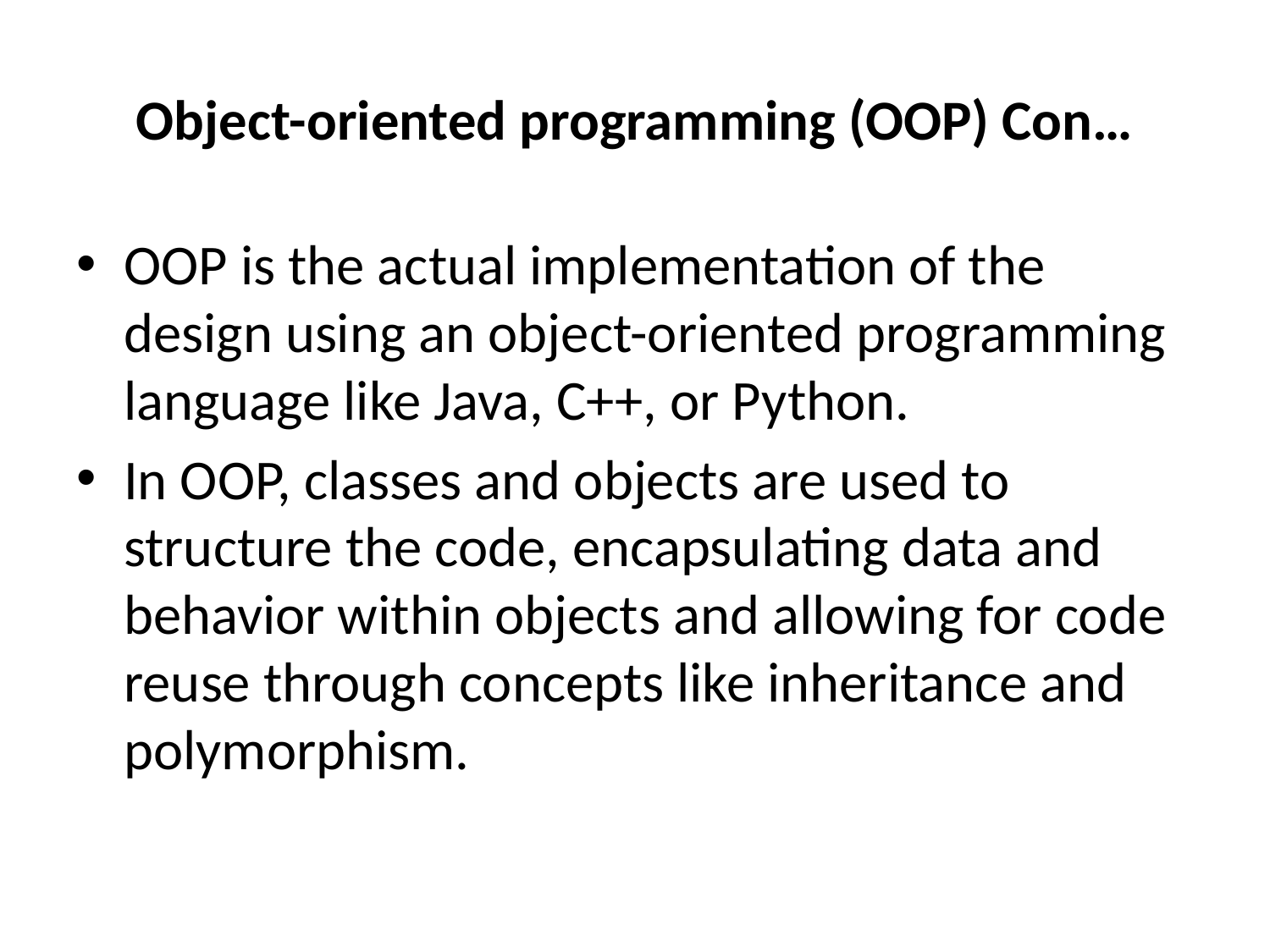

# Object-oriented programming (OOP) Con…
OOP is the actual implementation of the design using an object-oriented programming language like Java, C++, or Python.
In OOP, classes and objects are used to structure the code, encapsulating data and behavior within objects and allowing for code reuse through concepts like inheritance and polymorphism.